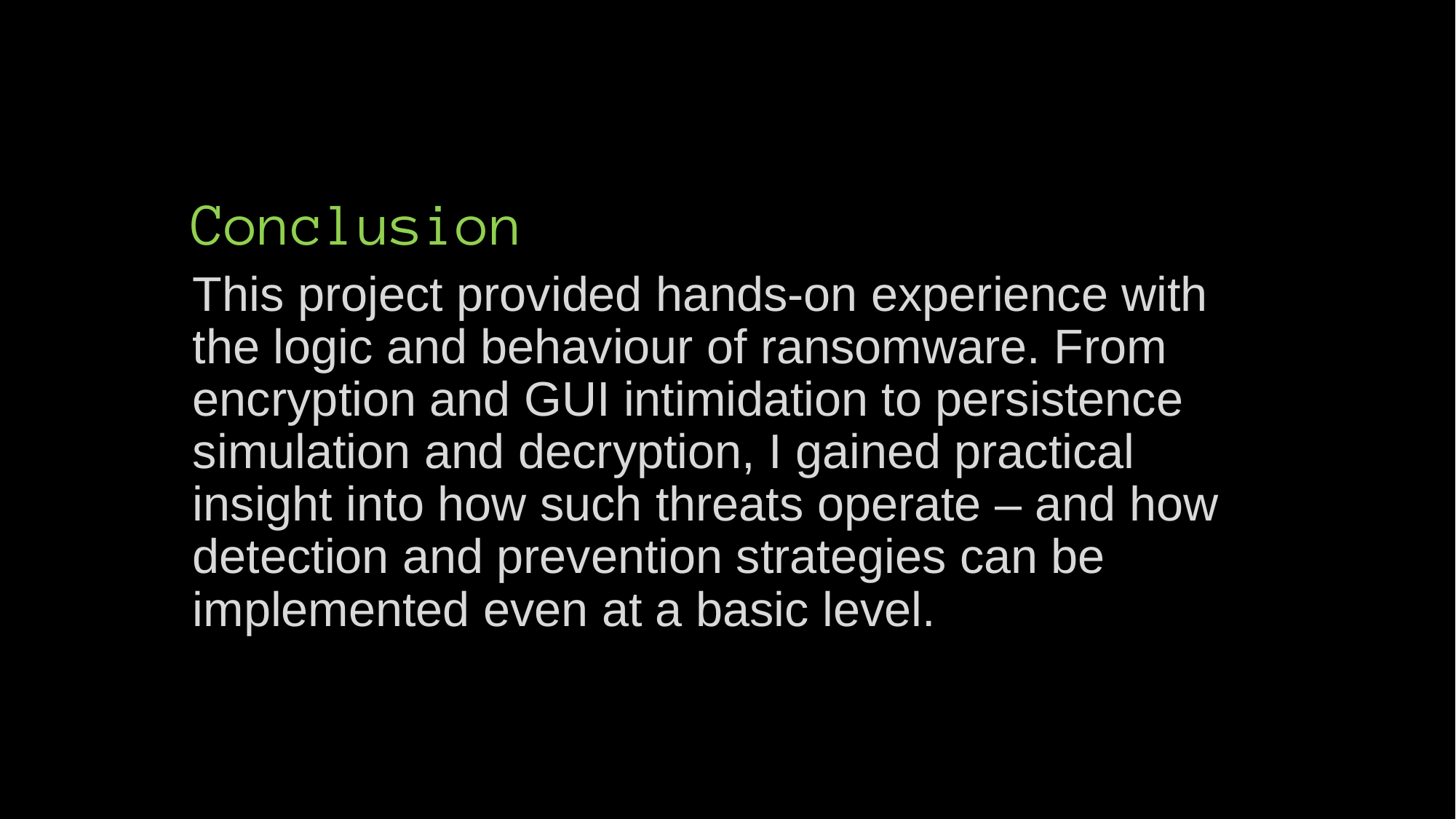

# Conclusion
This project provided hands-on experience with the logic and behaviour of ransomware. From encryption and GUI intimidation to persistence simulation and decryption, I gained practical insight into how such threats operate – and how detection and prevention strategies can be implemented even at a basic level.